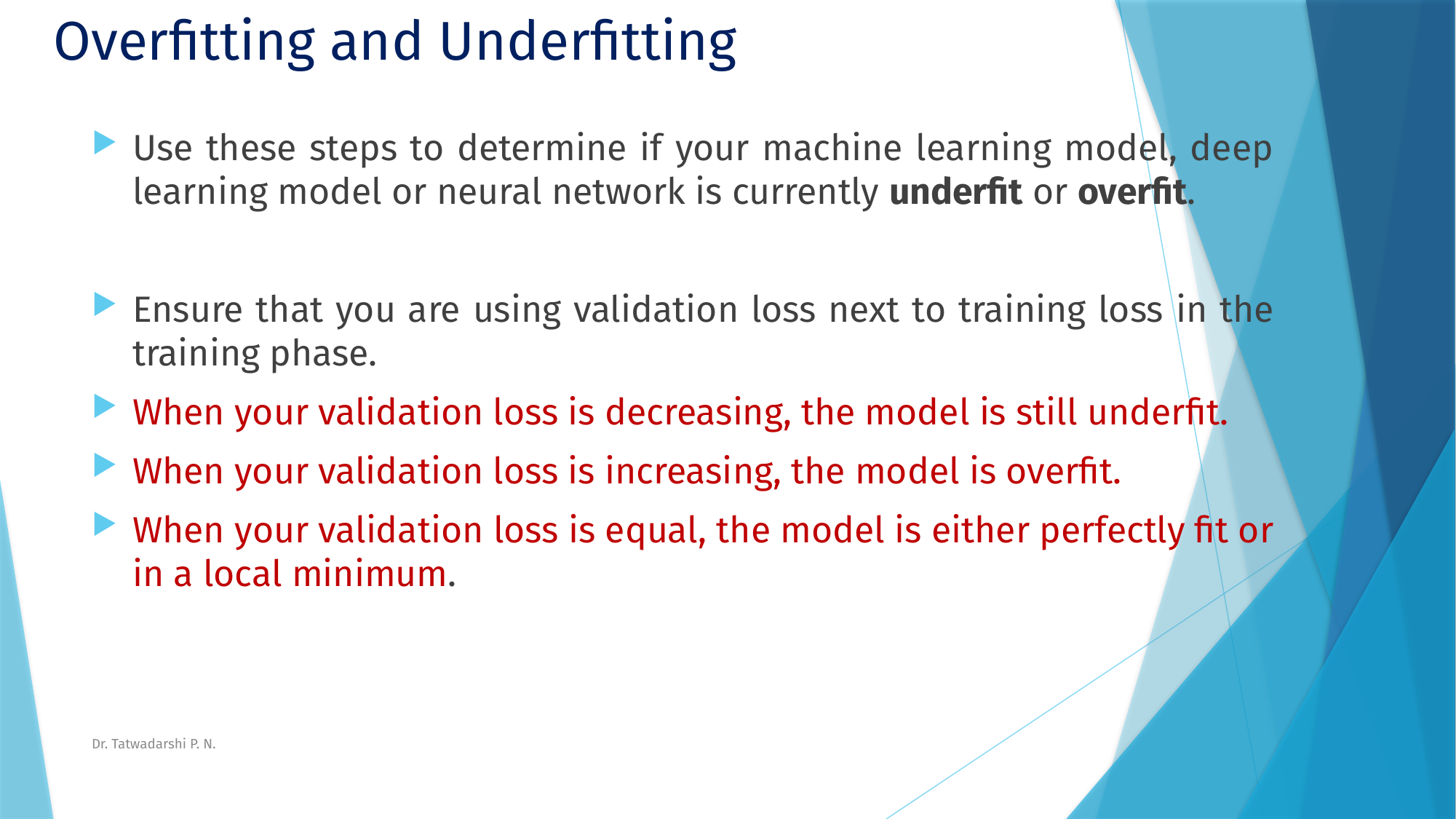

# Overfitting and Underfitting
Use these steps to determine if your machine learning model, deep learning model or neural network is currently underfit or overfit.

Ensure that you are using validation loss next to training loss in the training phase.
When your validation loss is decreasing, the model is still underfit.
When your validation loss is increasing, the model is overfit.
When your validation loss is equal, the model is either perfectly fit or in a local minimum.

Dr. Tatwadarshi P. N.